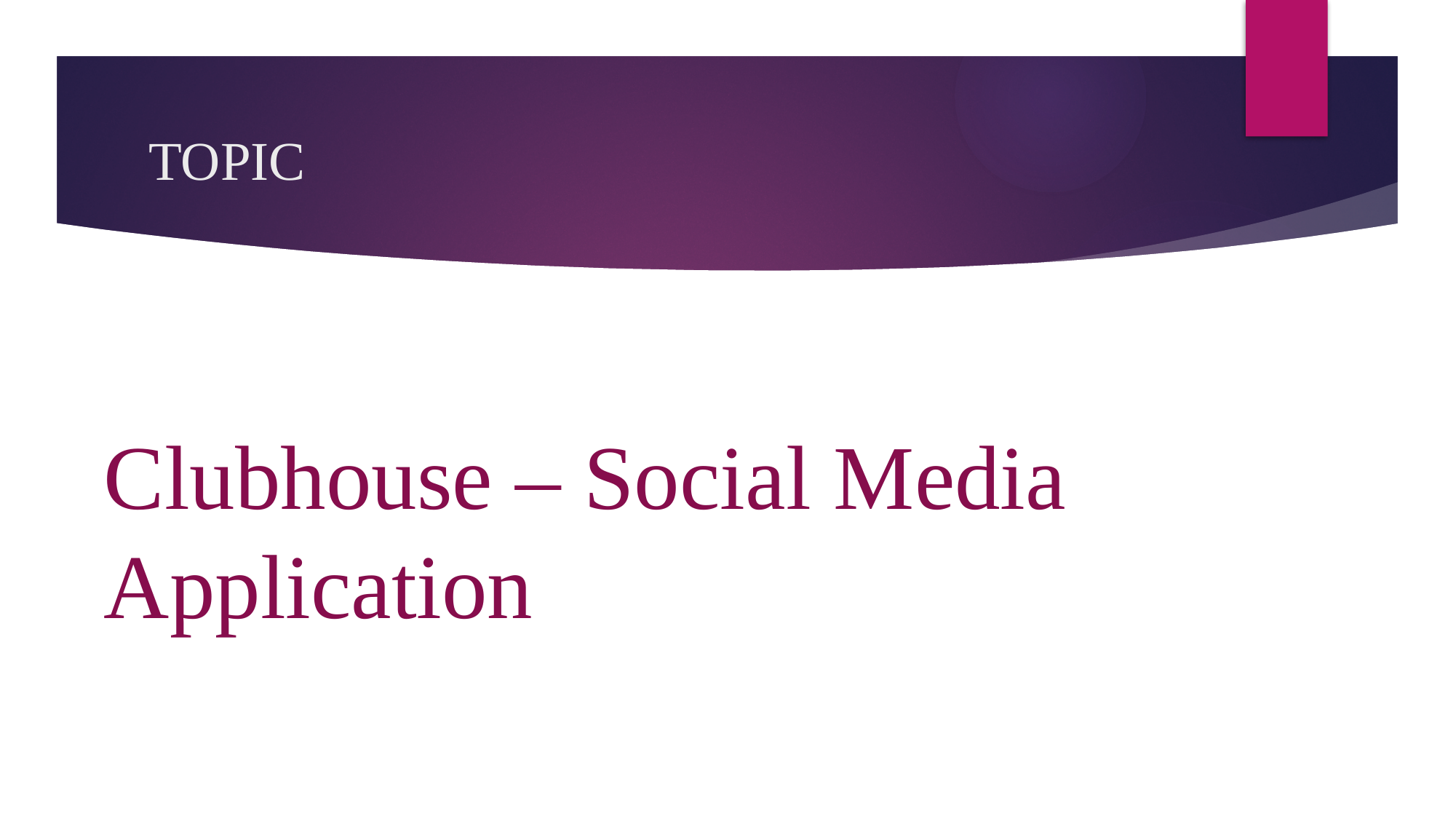

# TOPIC
Clubhouse – Social Media Application